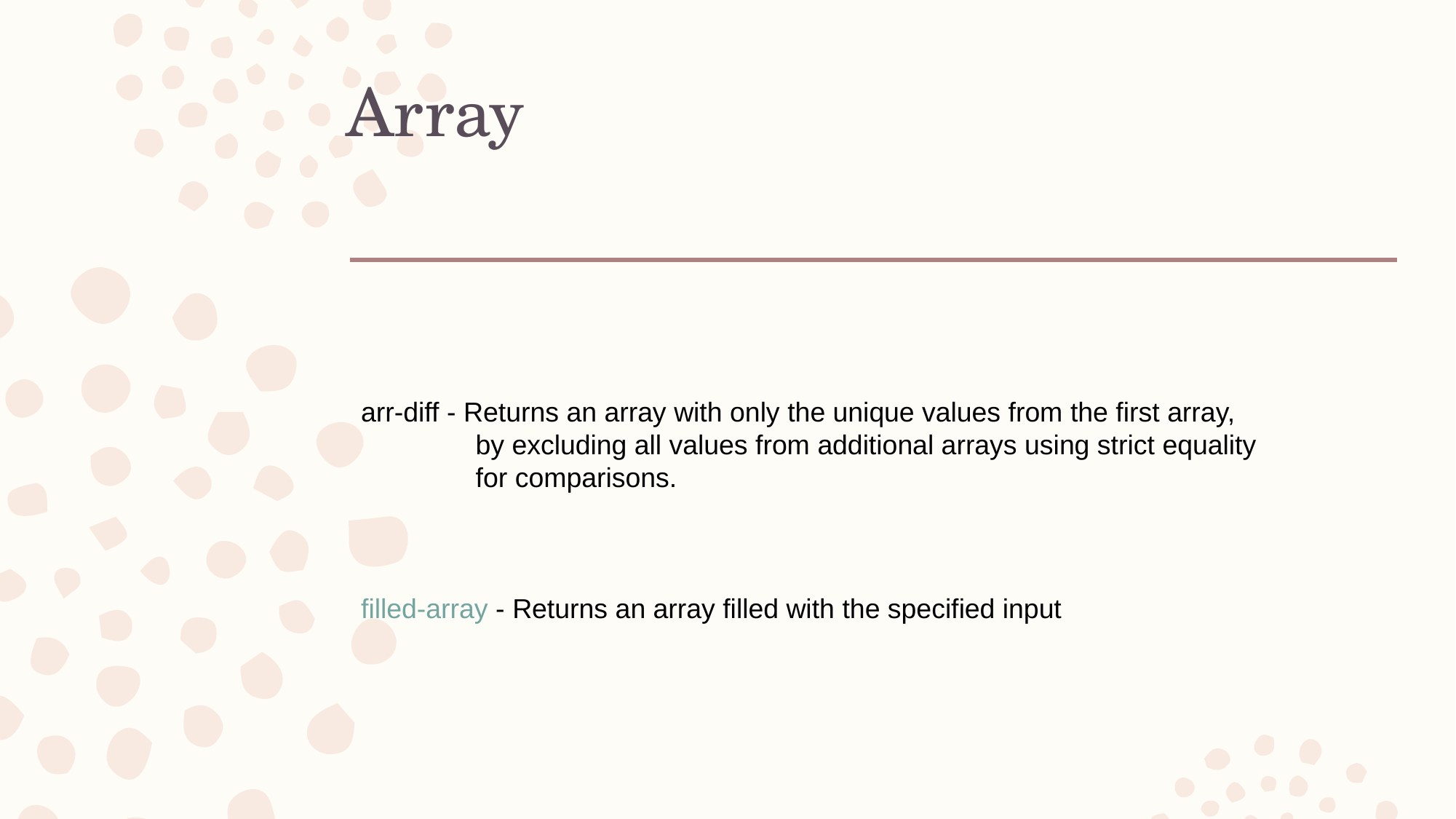

# Array
arr-diff - Returns an array with only the unique values from the first array,
               by excluding all values from additional arrays using strict equality
               for comparisons.

filled-array - Returns an array filled with the specified input